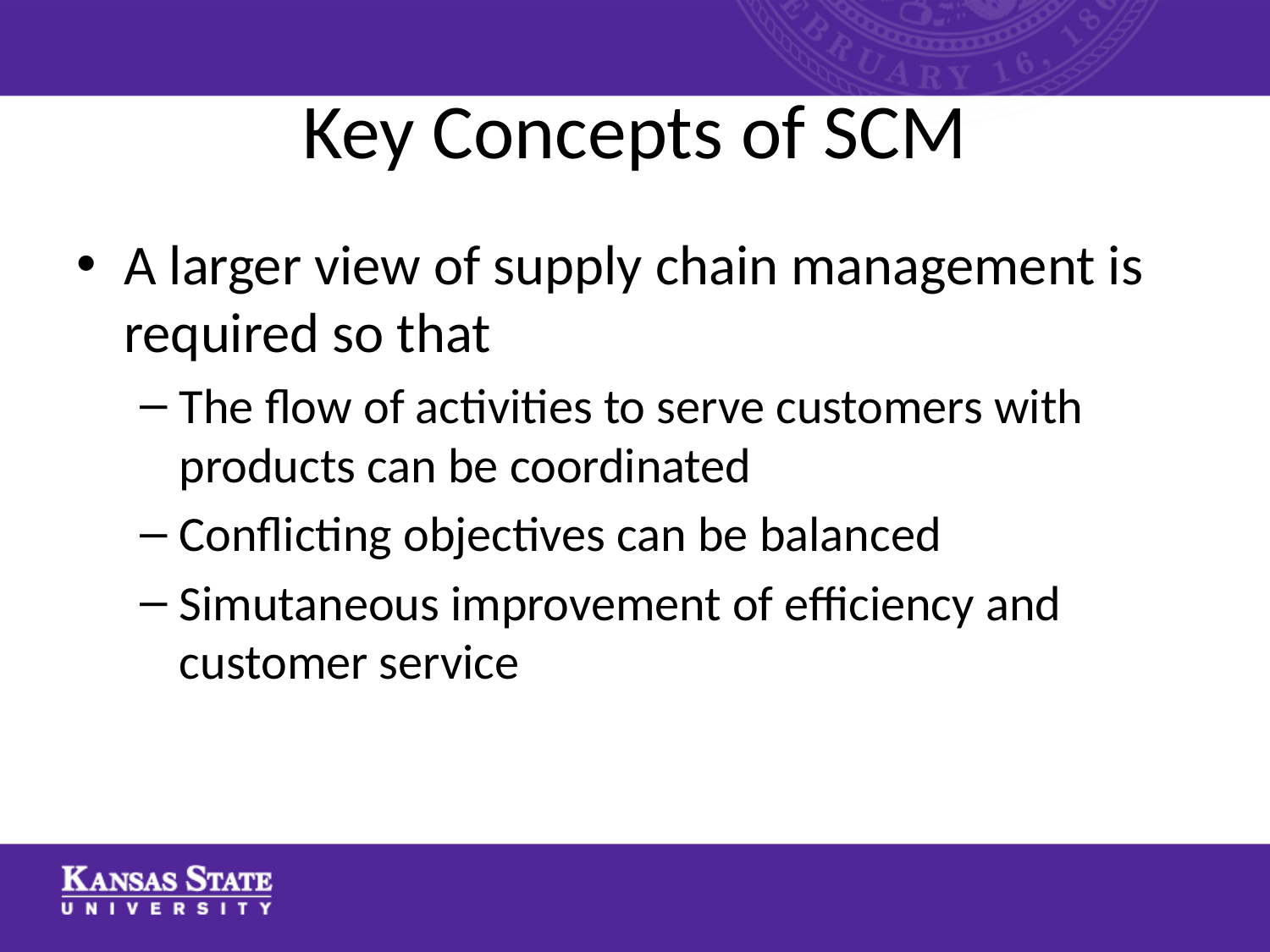

# Key Concepts of SCM
A larger view of supply chain management is  required so that
The flow of activities to serve customers with products can be coordinated
Conflicting objectives can be balanced
Simutaneous improvement of efficiency and customer service